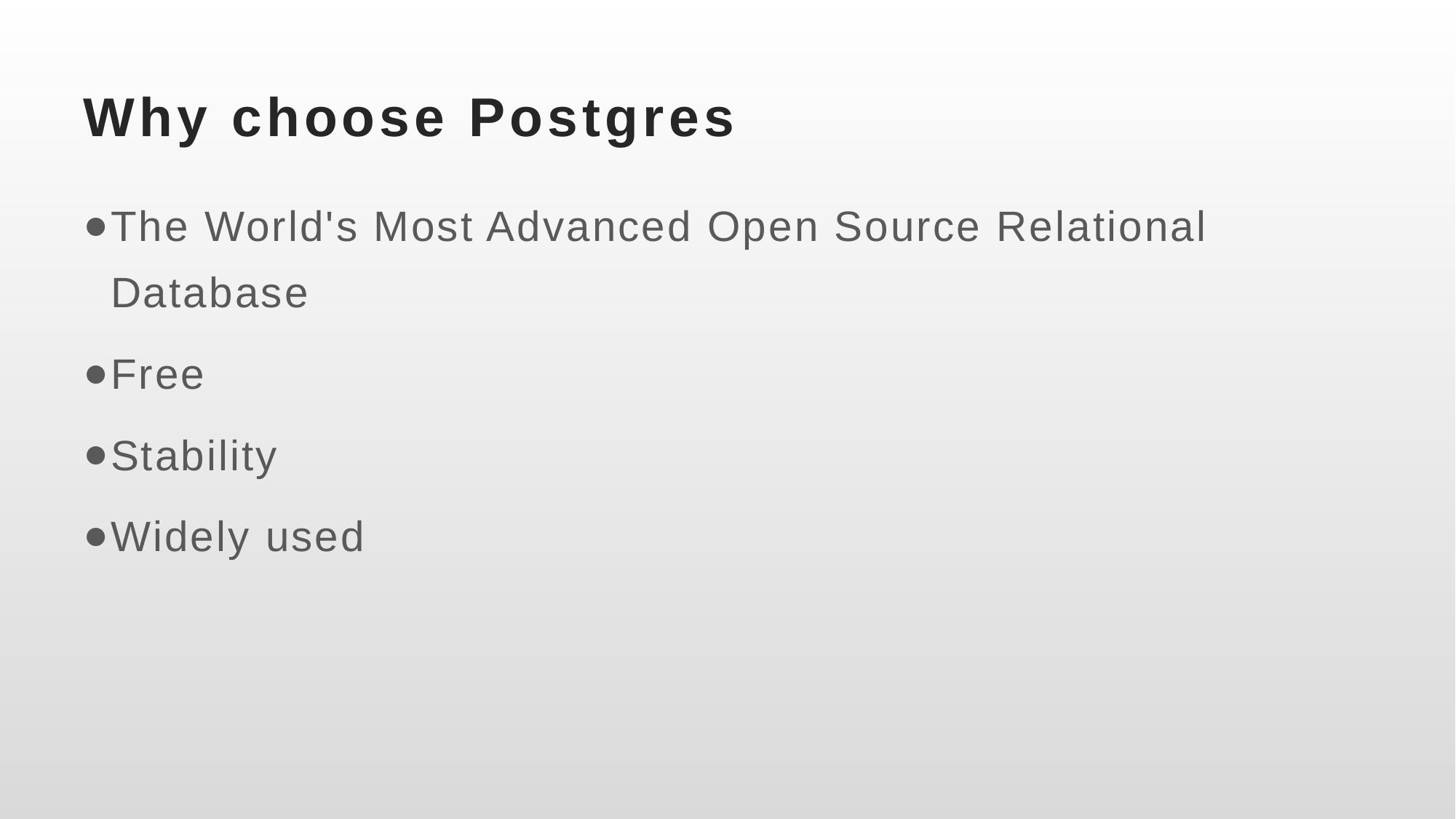

# Why choose Postgres
The World's Most Advanced Open Source Relational Database
Free
Stability
Widely used